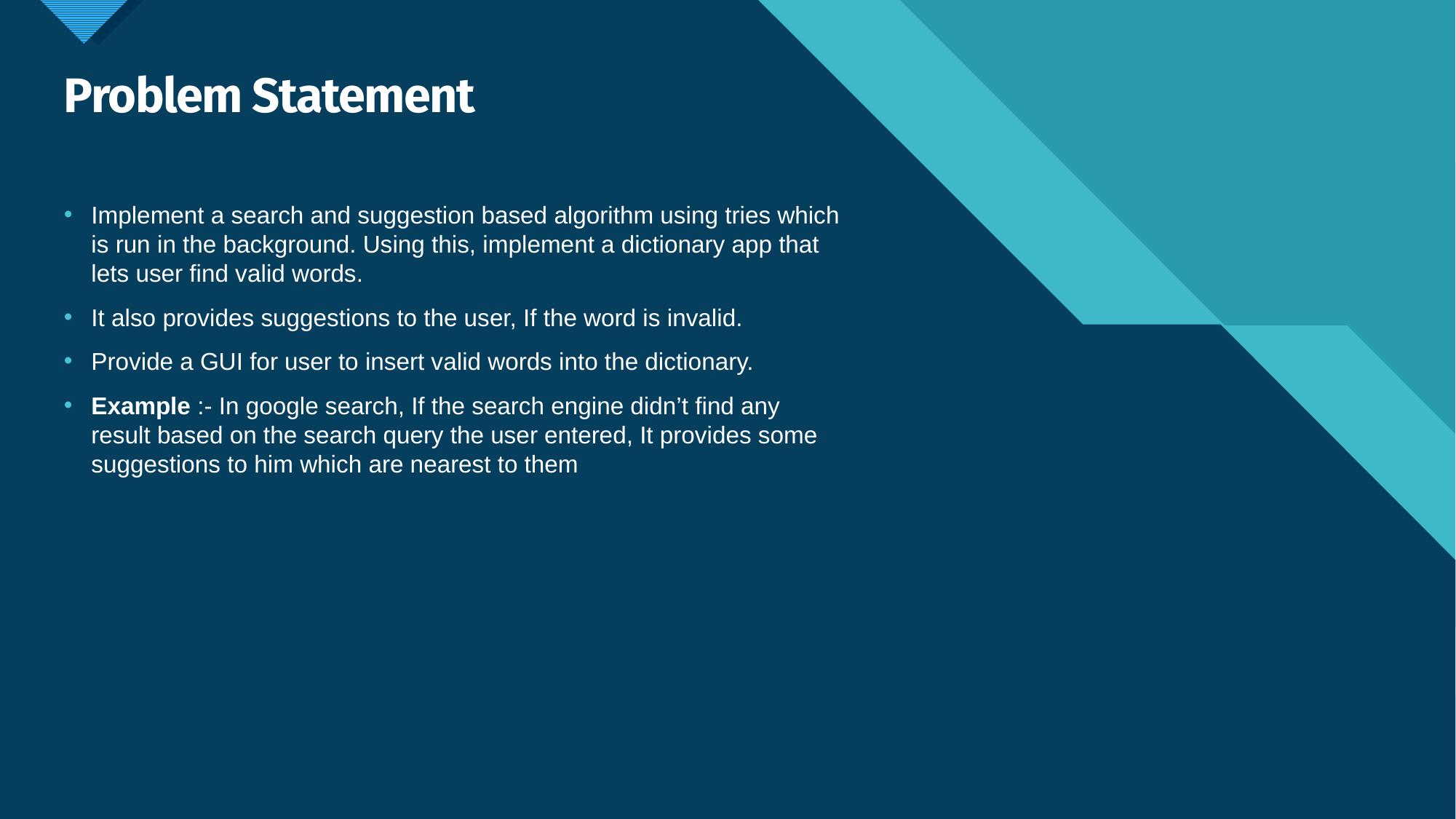

# Problem Statement
Implement a search and suggestion based algorithm using tries which is run in the background. Using this, implement a dictionary app that lets user find valid words.
It also provides suggestions to the user, If the word is invalid.
Provide a GUI for user to insert valid words into the dictionary.
Example :- In google search, If the search engine didn’t find any result based on the search query the user entered, It provides some suggestions to him which are nearest to them

2